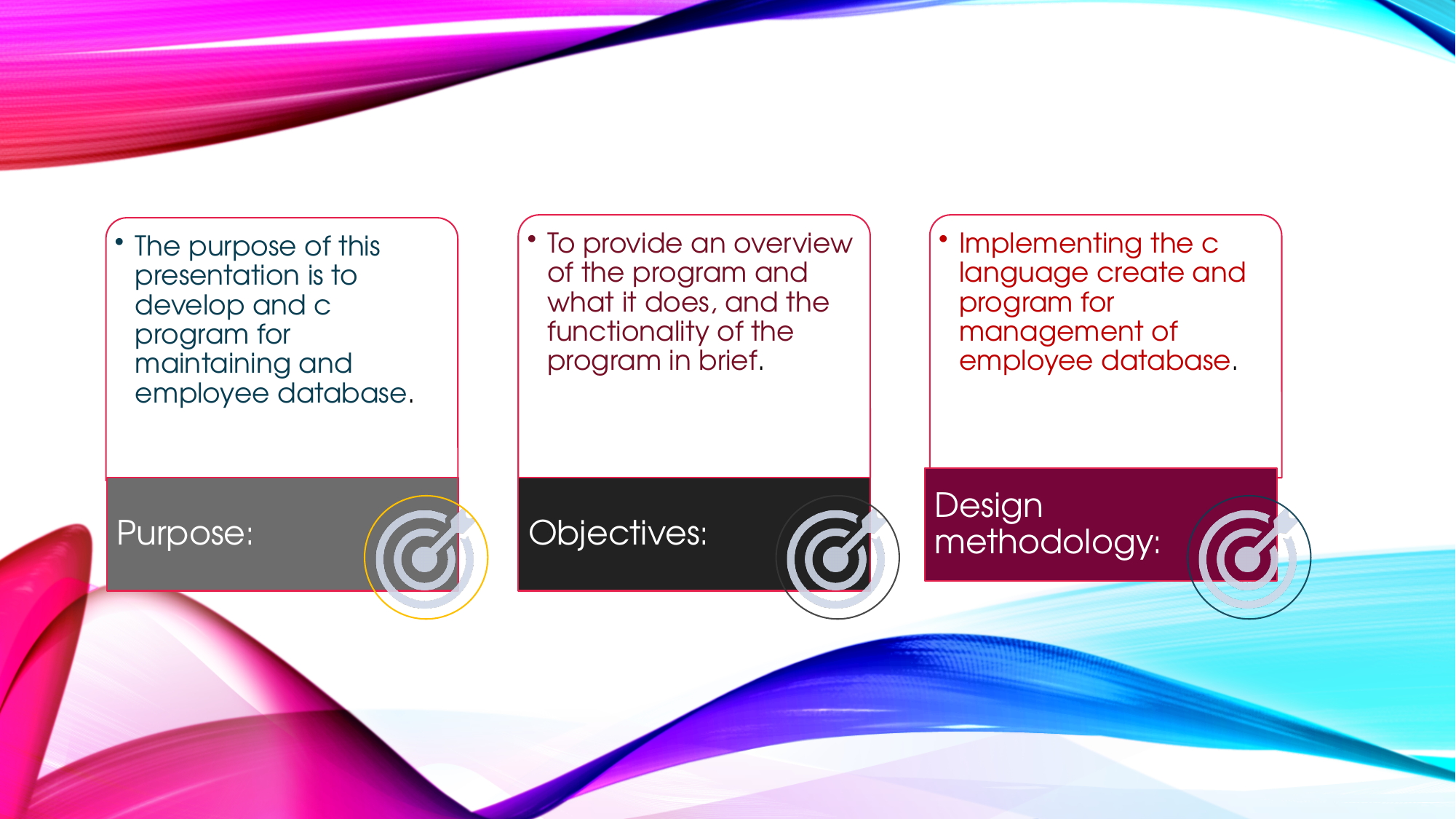

The purpose of this presentation is to develop and c program for maintaining and  employee database.
Purpose:
To provide an overview of the program and what it does, and the functionality of the program in brief.
Objectives:
Implementing the c language create and program for management of employee database.
Design methodology: